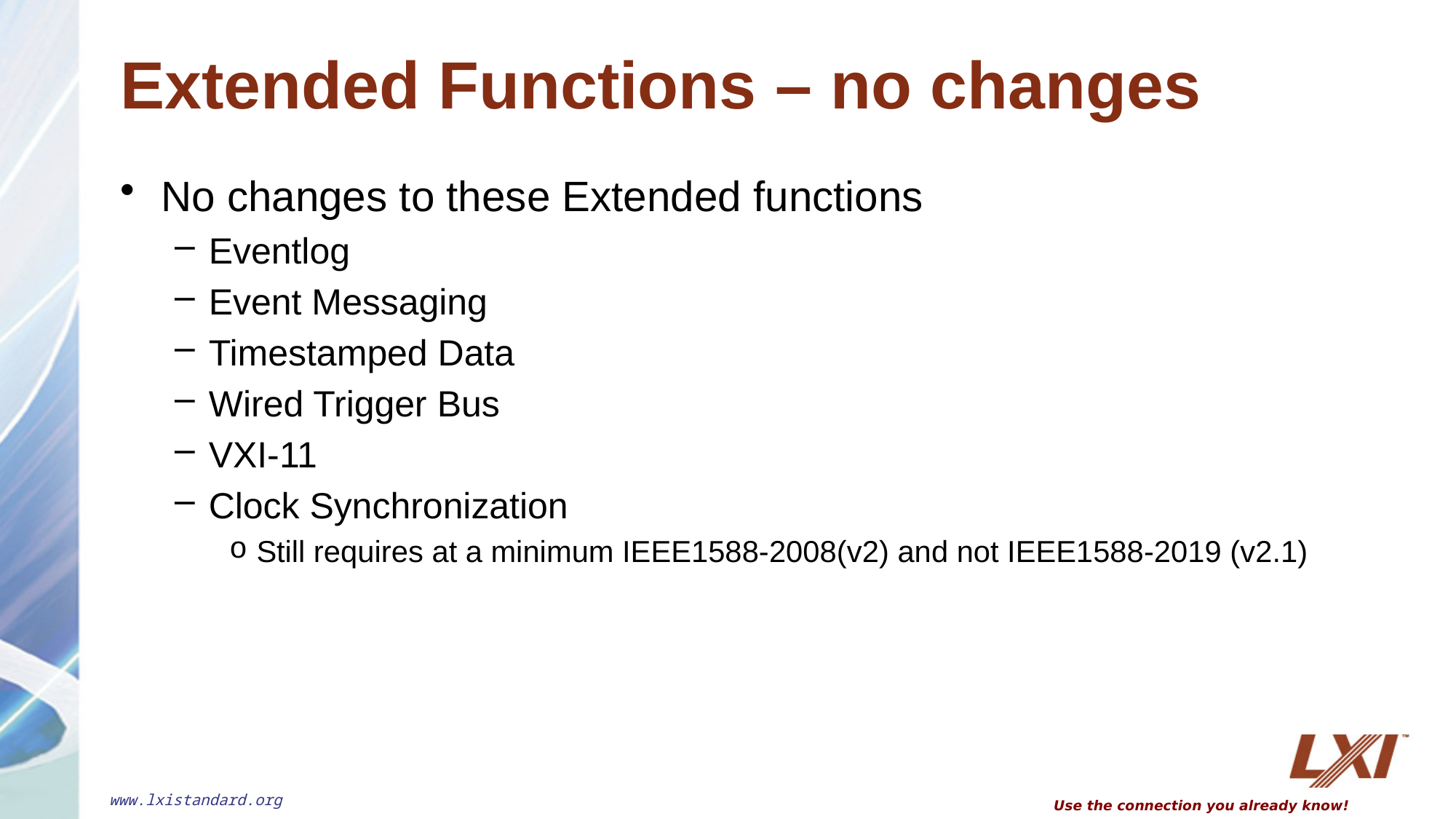

# Extended Functions – no changes
No changes to these Extended functions
Eventlog
Event Messaging
Timestamped Data
Wired Trigger Bus
VXI-11
Clock Synchronization
Still requires at a minimum IEEE1588-2008(v2) and not IEEE1588-2019 (v2.1)